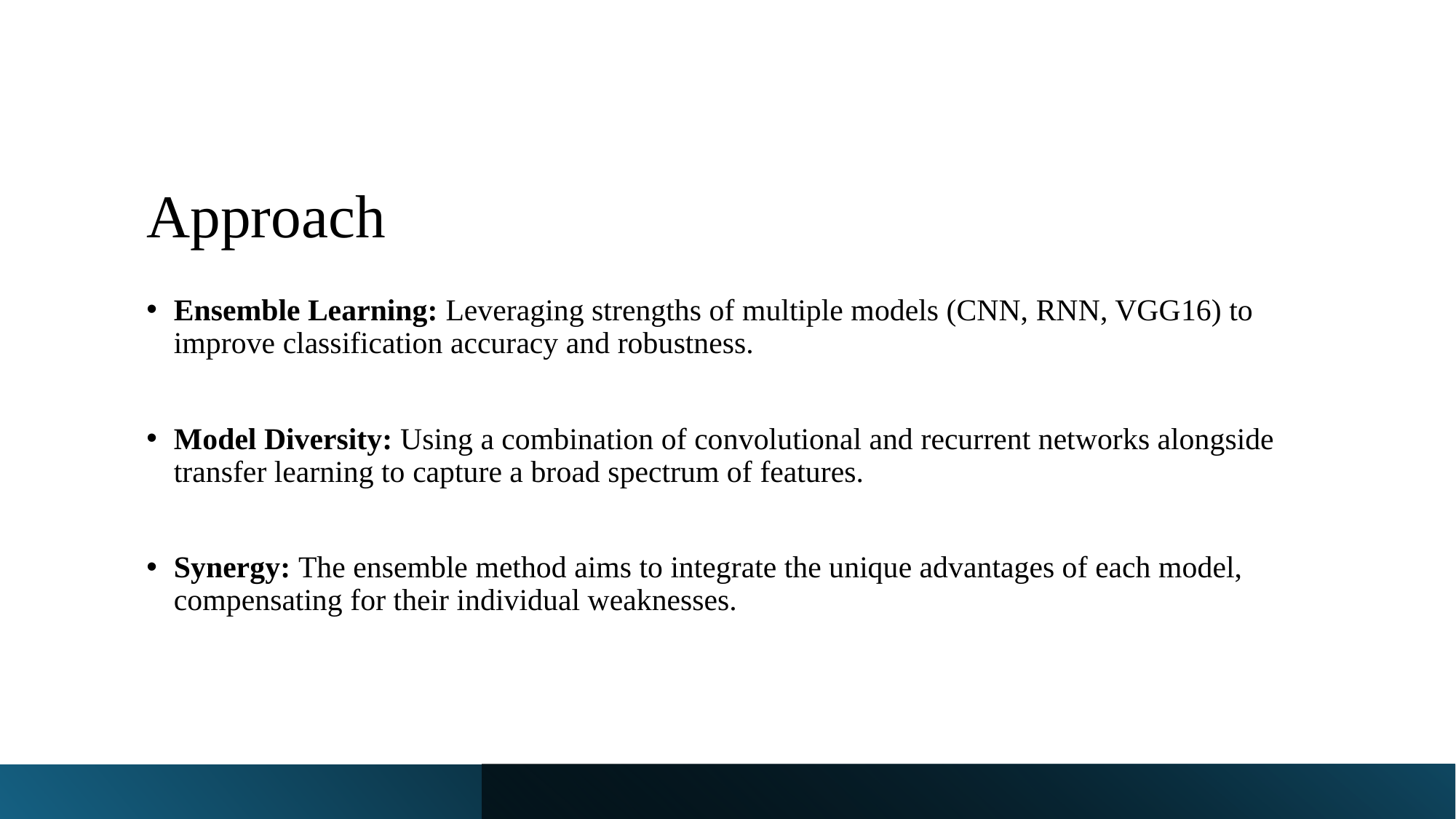

# Approach
Ensemble Learning: Leveraging strengths of multiple models (CNN, RNN, VGG16) to improve classification accuracy and robustness.

Model Diversity: Using a combination of convolutional and recurrent networks alongside transfer learning to capture a broad spectrum of features.

Synergy: The ensemble method aims to integrate the unique advantages of each model, compensating for their individual weaknesses.